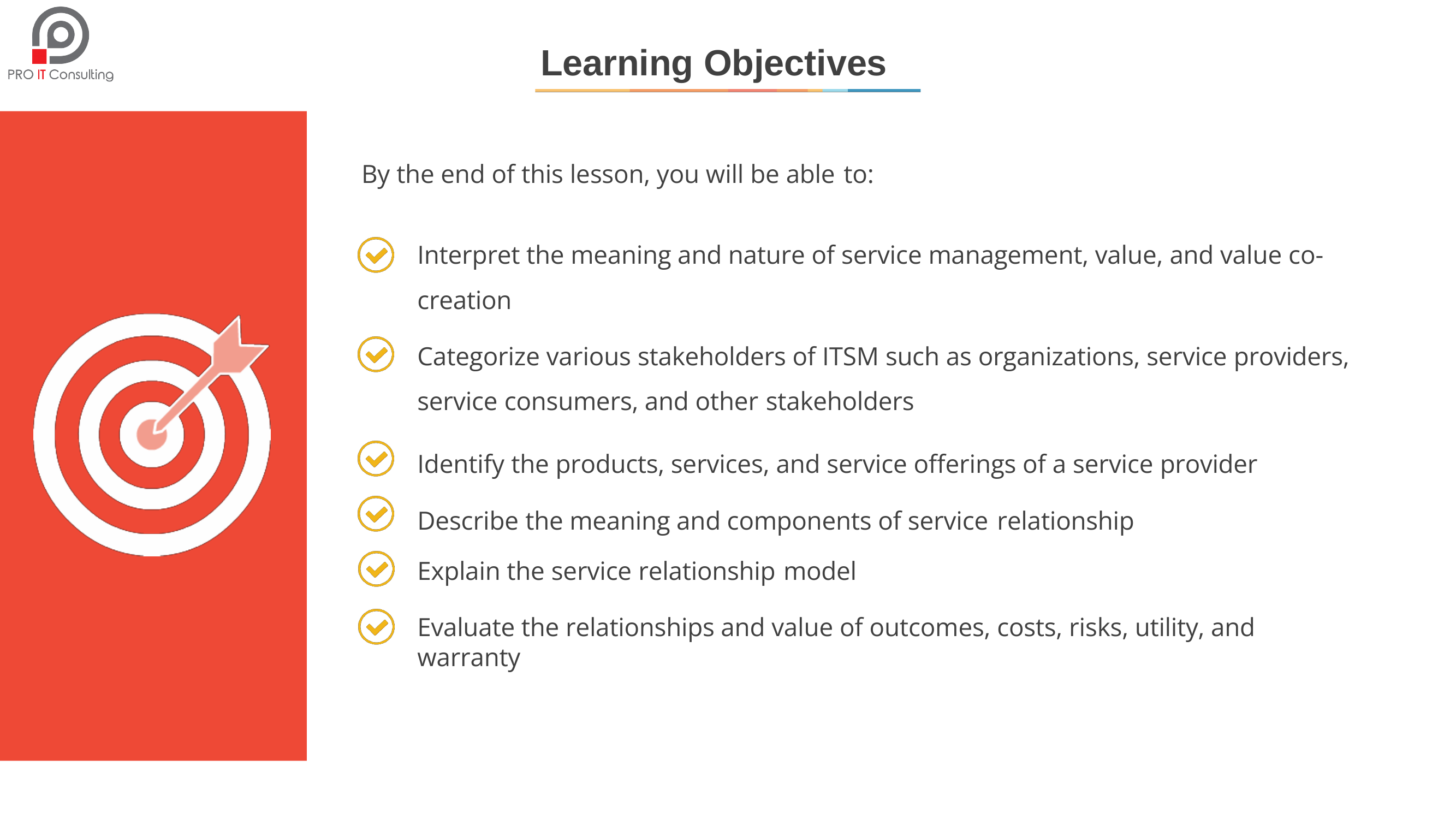

# Learning Objectives

By the end of this lesson, you will be able to:

Interpret the meaning and nature of service management, value, and value co-  creation
Categorize various stakeholders of ITSM such as organizations, service providers,  service consumers, and other stakeholders
Identify the products, services, and service offerings of a service provider  Describe the meaning and components of service relationship
Explain the service relationship model
Evaluate the relationships and value of outcomes, costs, risks, utility, and warranty